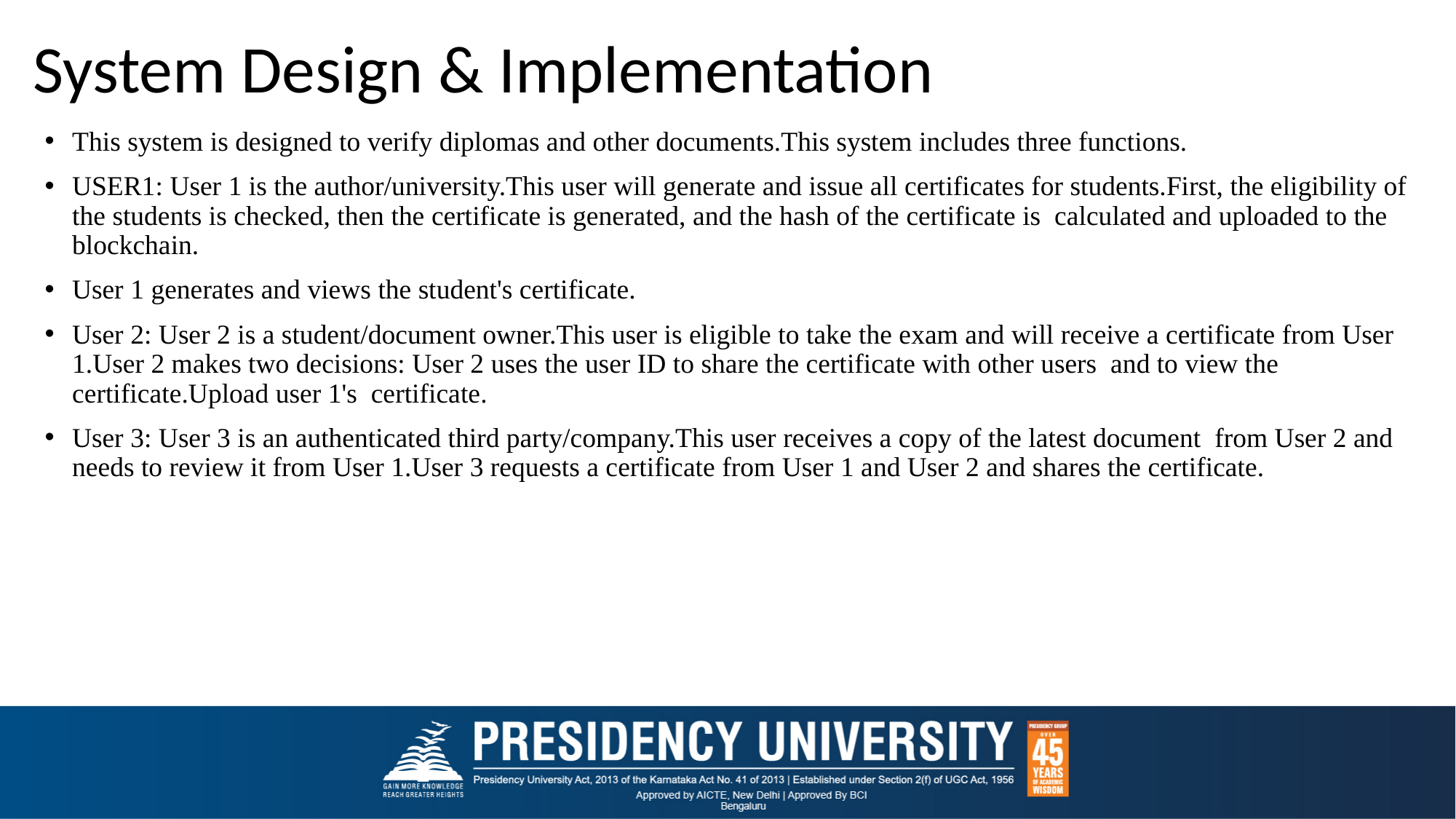

# System Design & Implementation
This system is designed to verify diplomas and other documents.This system includes three functions.
USER1: User 1 is the author/university.This user will generate and issue all certificates for students.First, the eligibility of the students is checked, then the certificate is generated, and the hash of the certificate is  calculated and uploaded to the blockchain.
User 1 generates and views the student's certificate.
User 2: User 2 is a student/document owner.This user is eligible to take the exam and will receive a certificate from User 1.User 2 makes two decisions: User 2 uses the user ID to share the certificate with other users  and to view the certificate.Upload user 1's  certificate.
User 3: User 3 is an authenticated third party/company.This user receives a copy of the latest document  from User 2 and needs to review it from User 1.User 3 requests a certificate from User 1 and User 2 and shares the certificate.